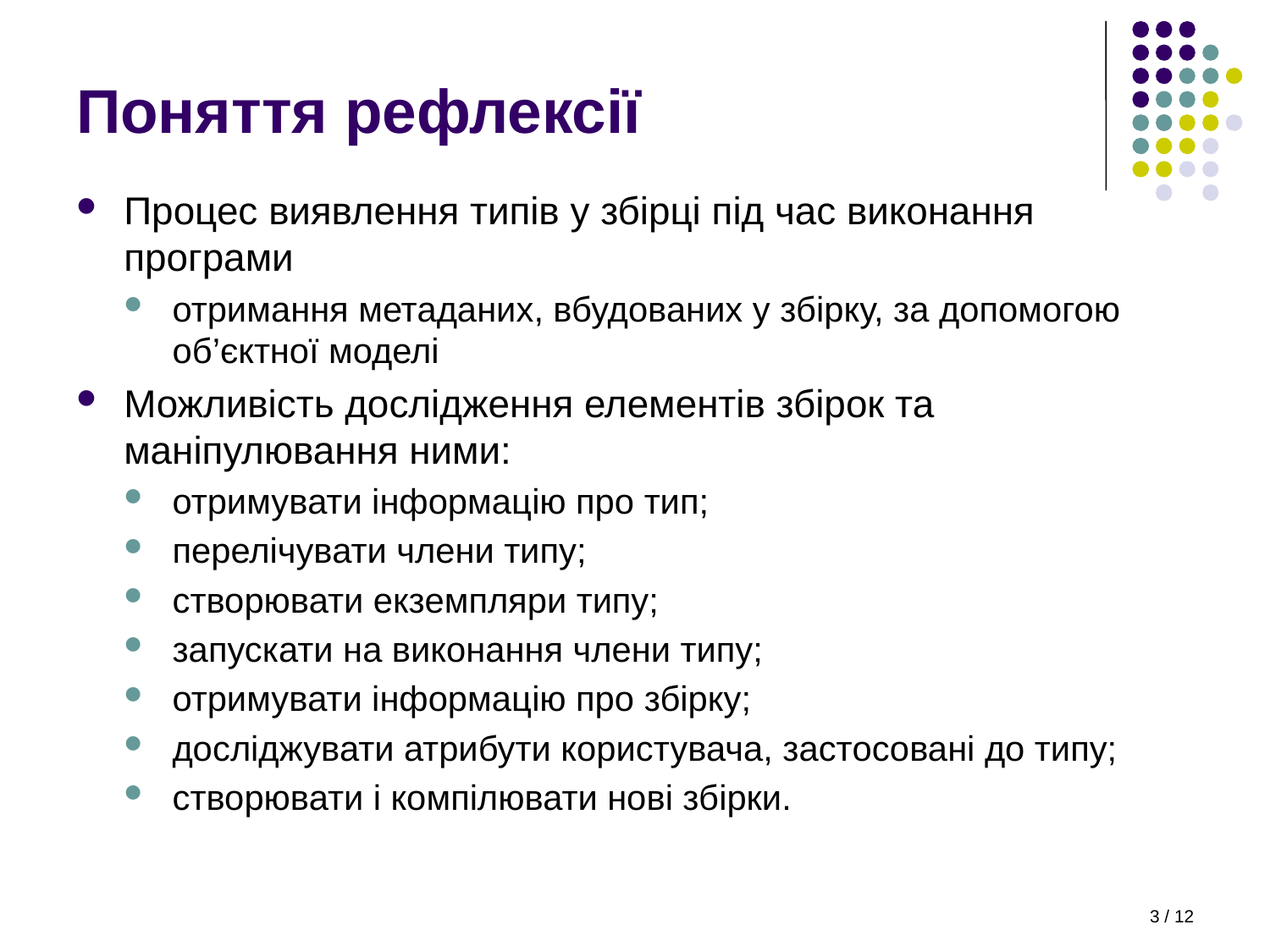

# Поняття рефлексії
Процес виявлення типів у збірці під час виконання програми
отримання метаданих, вбудованих у збірку, за допомогою об’єктної моделі
Можливість дослідження елементів збірок та маніпулювання ними:
отримувати інформацію про тип;
перелічувати члени типу;
створювати екземпляри типу;
запускати на виконання члени типу;
отримувати інформацію про збірку;
досліджувати атрибути користувача, застосовані до типу;
створювати і компілювати нові збірки.
3 / 12